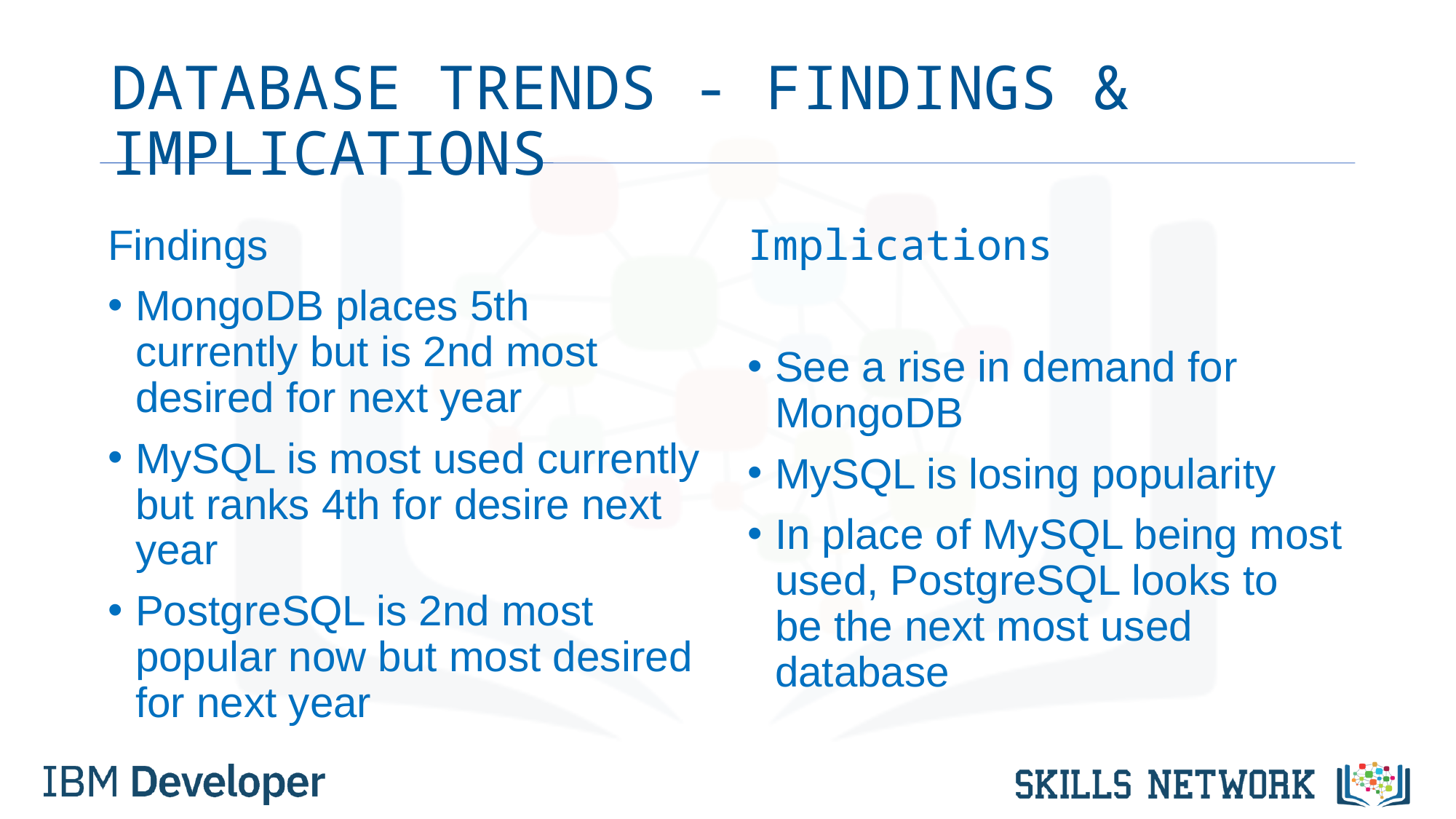

# DATABASE TRENDS - FINDINGS & IMPLICATIONS
Findings
MongoDB places 5th currently but is 2nd most desired for next year
MySQL is most used currently but ranks 4th for desire next year
PostgreSQL is 2nd most popular now but most desired for next year
Implications

See a rise in demand for MongoDB
MySQL is losing popularity
In place of MySQL being most used, PostgreSQL looks to  be the next most used database